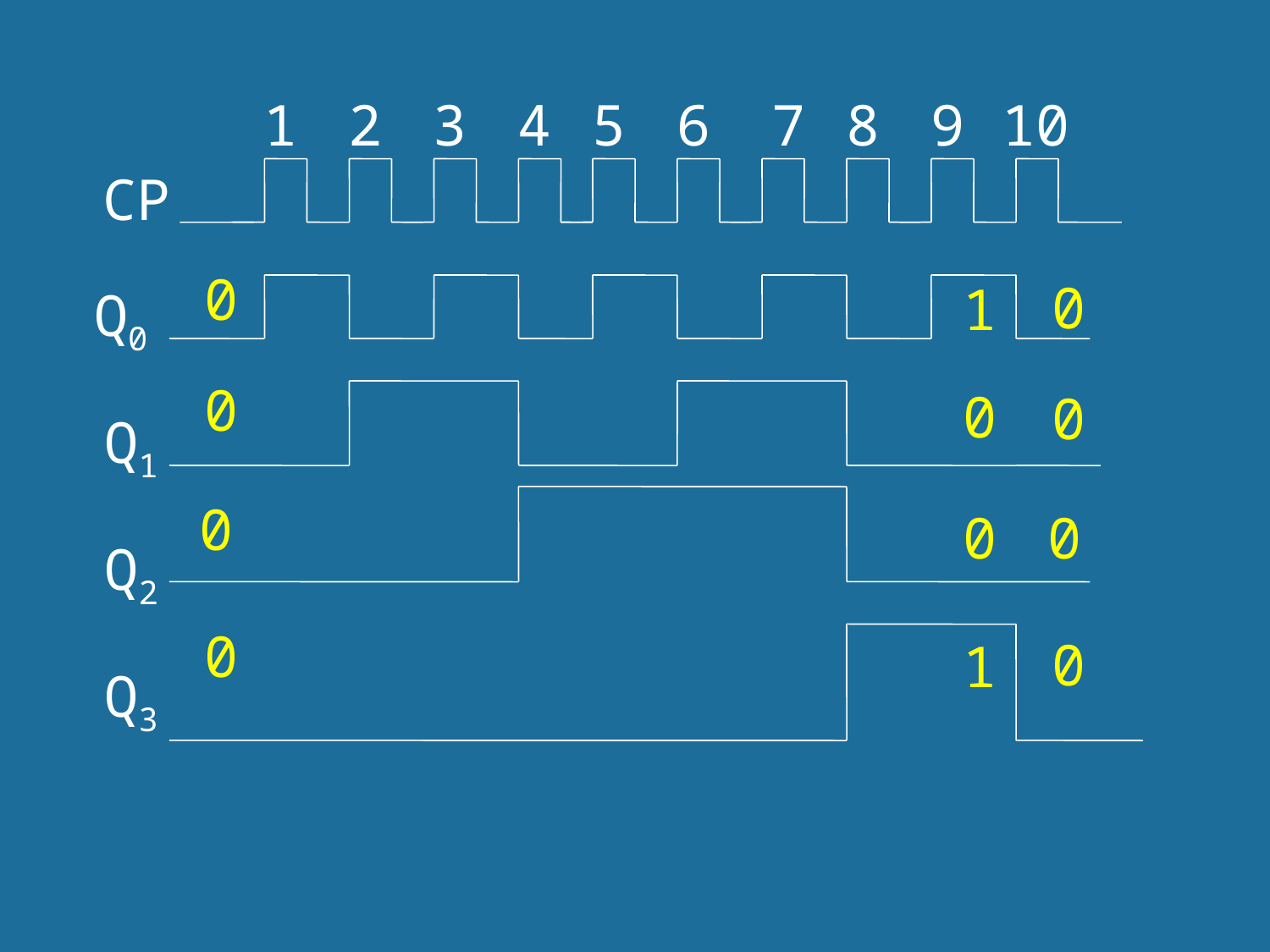

1
2
3
4
5
6
7
8
9
10
CP

0
0
1
Q0

0
0
0
Q1
0
0
0
Q2
0
0
1
Q3
145